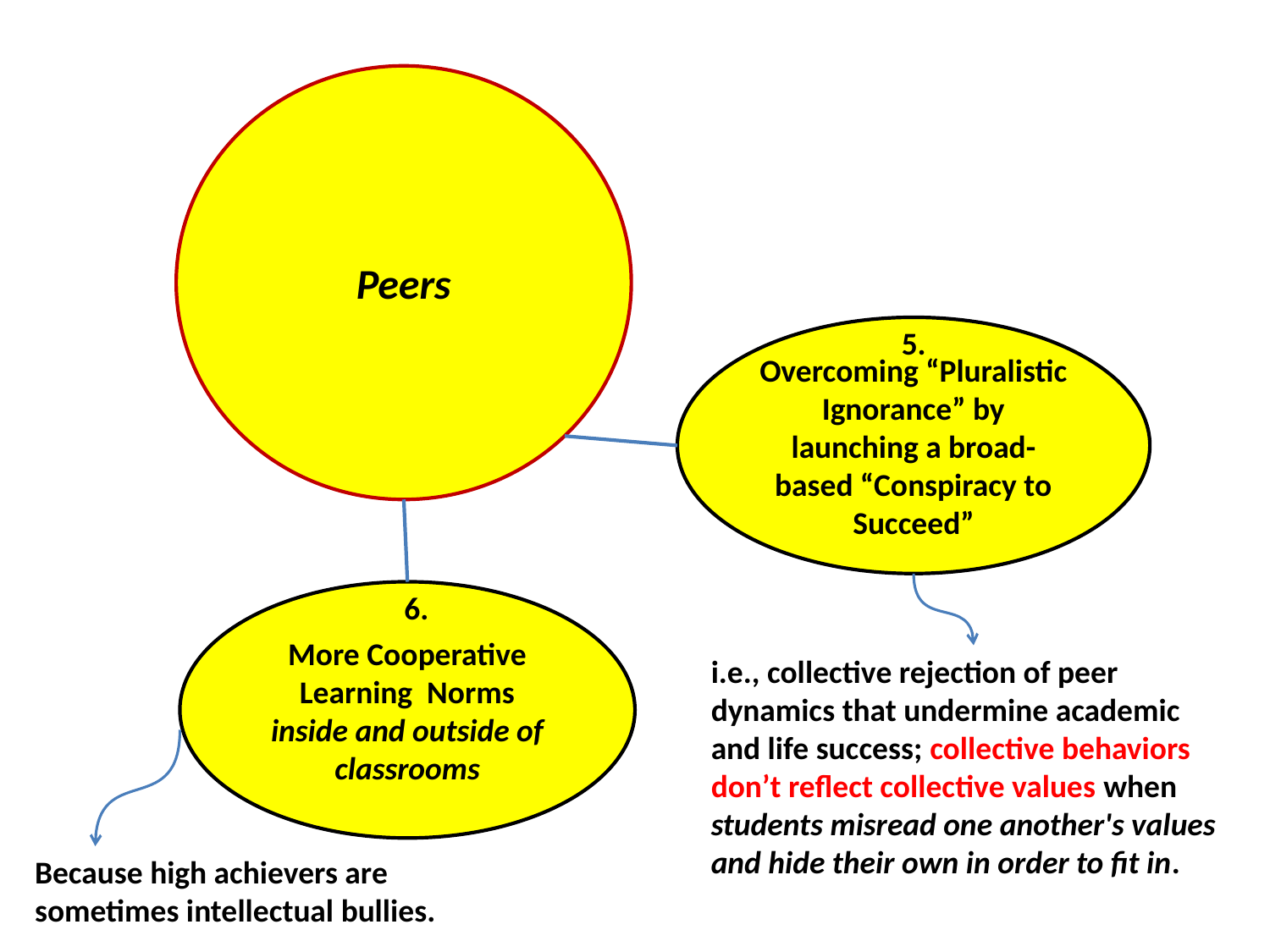

Peers
Overcoming “Pluralistic Ignorance” by launching a broad-based “Conspiracy to Succeed”
5.
More Cooperative Learning  Norms inside and outside of classrooms
6.
i.e., collective rejection of peer dynamics that undermine academic and life success; collective behaviors don’t reflect collective values when students misread one another's values and hide their own in order to fit in.
Because high achievers are
sometimes intellectual bullies.